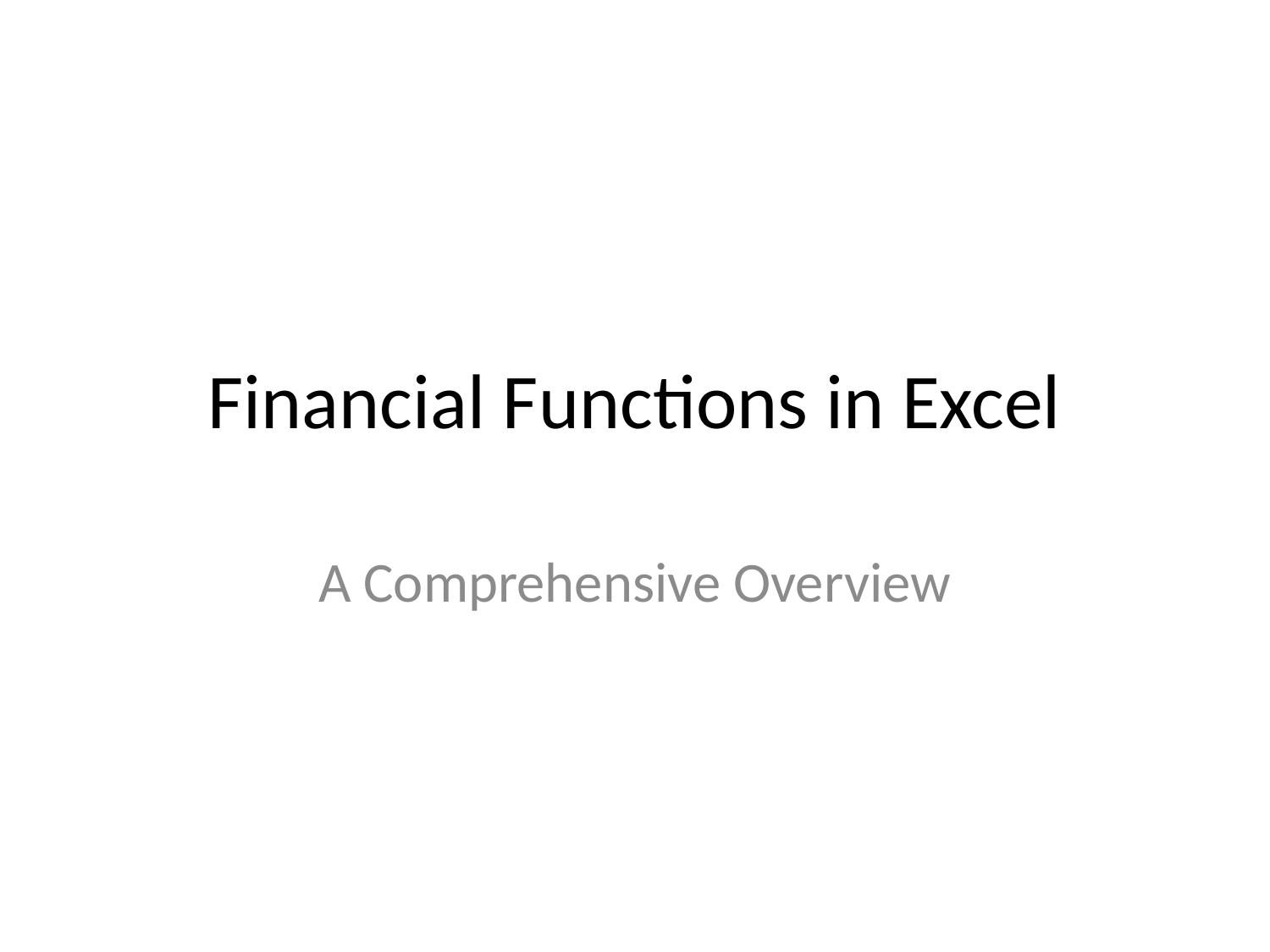

# Financial Functions in Excel
A Comprehensive Overview